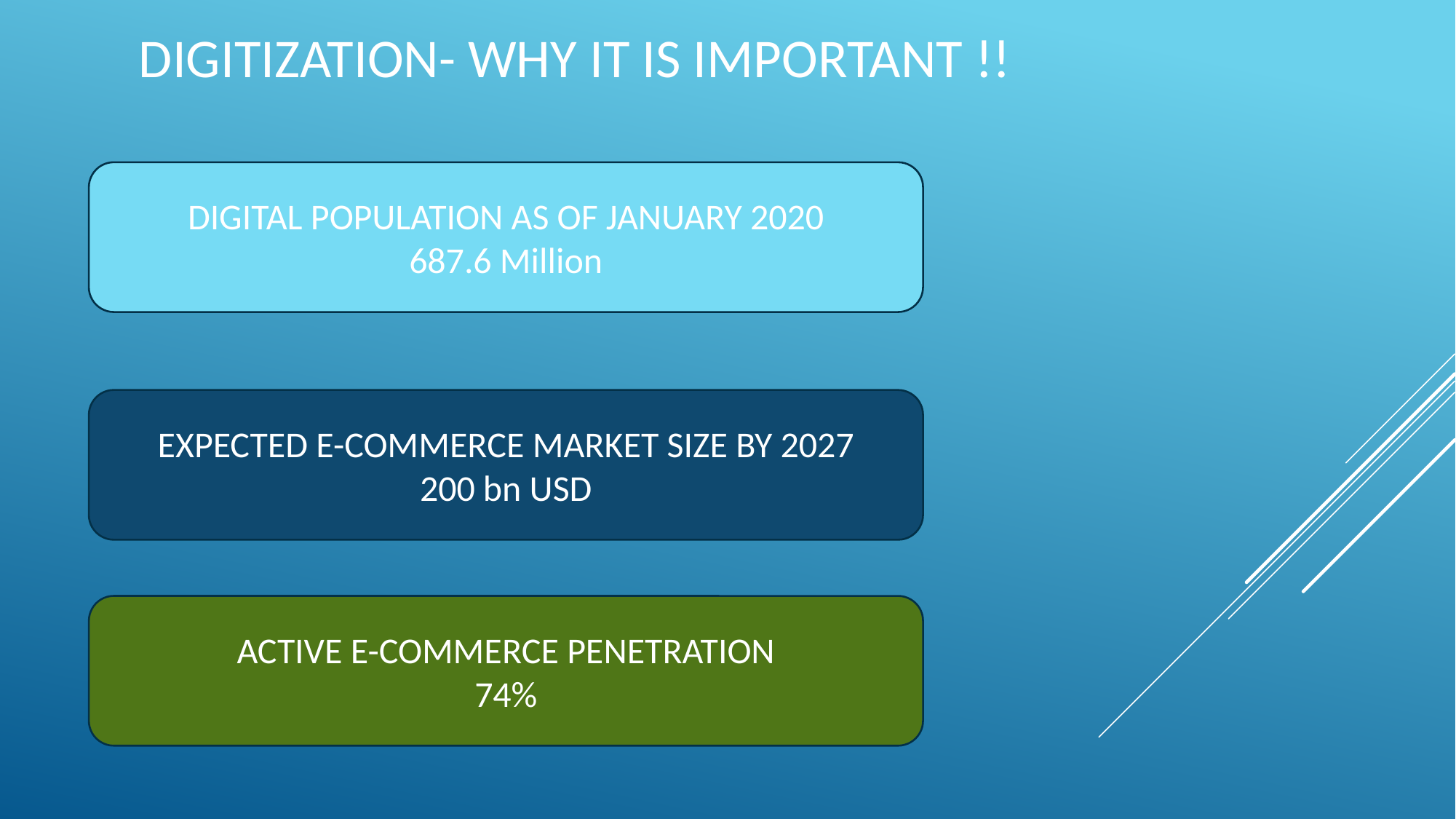

# Digitization- WHY IT IS IMPORTANT !!
DIGITAL POPULATION AS OF JANUARY 2020
687.6 Million
EXPECTED E-COMMERCE MARKET SIZE BY 2027
200 bn USD
ACTIVE E-COMMERCE PENETRATION
74%